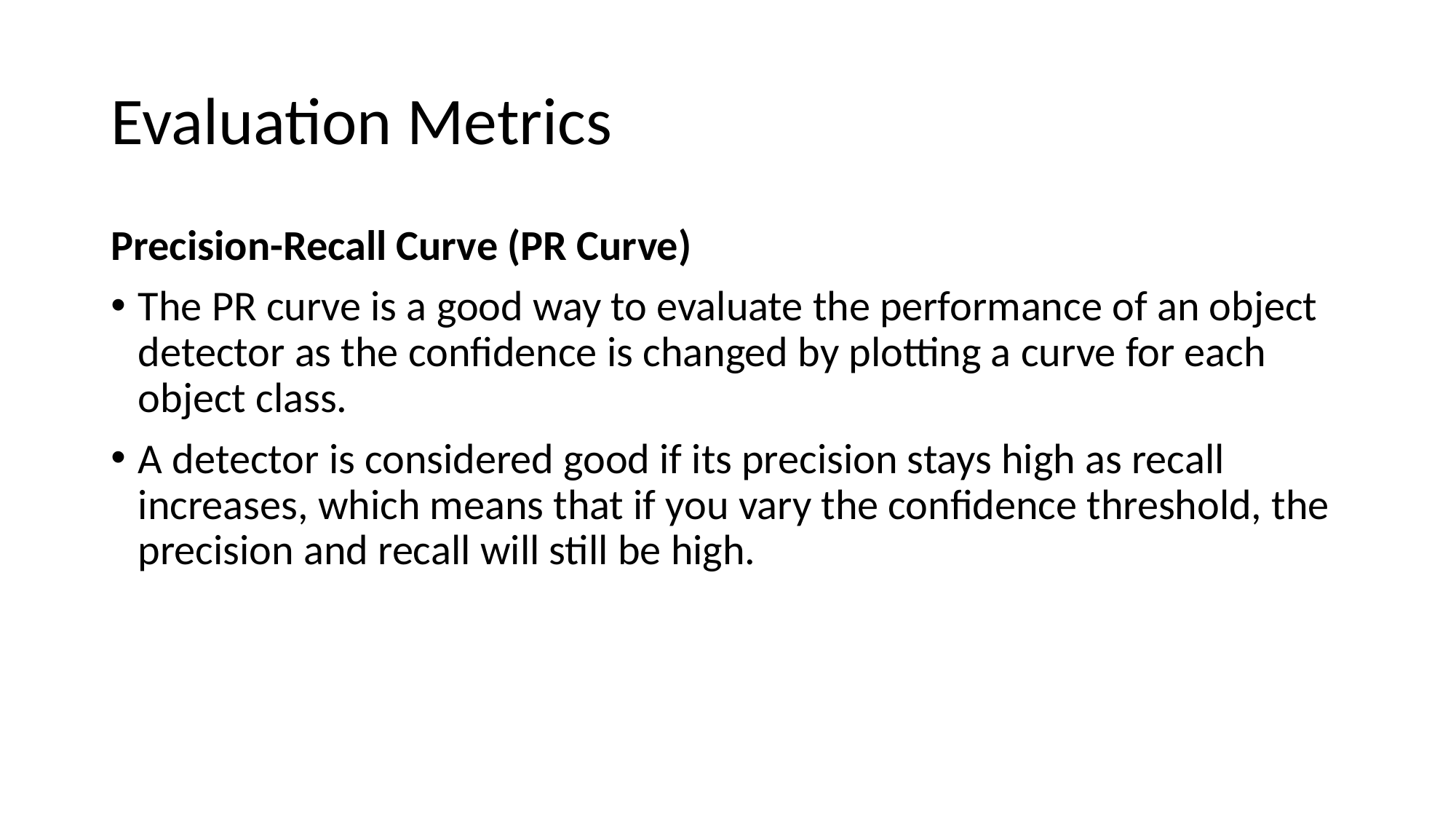

# Evaluation Metrics
Precision-Recall Curve (PR Curve)
The PR curve is a good way to evaluate the performance of an object detector as the confidence is changed by plotting a curve for each object class.
A detector is considered good if its precision stays high as recall increases, which means that if you vary the confidence threshold, the precision and recall will still be high.